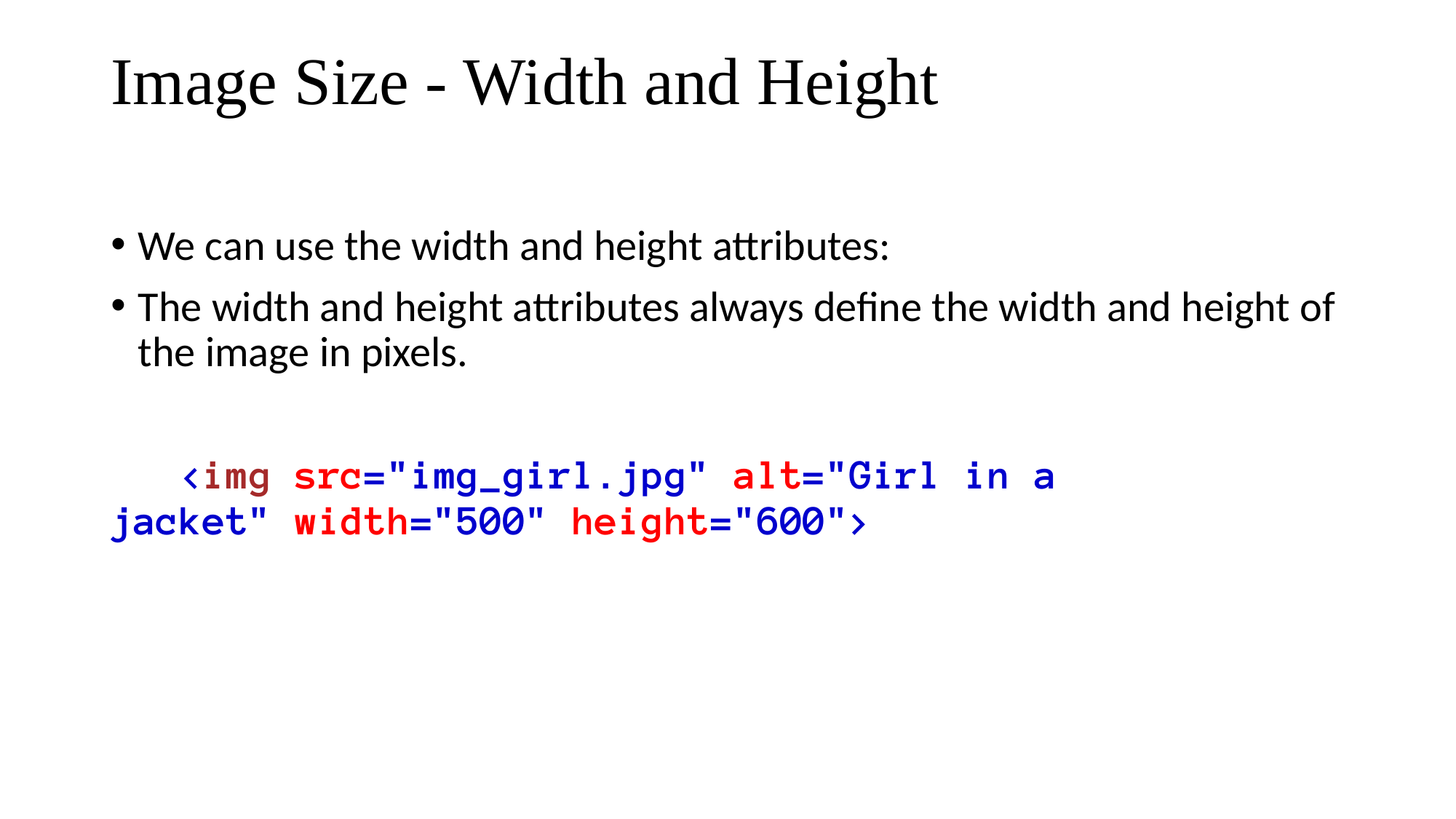

# Image Size - Width and Height
We can use the width and height attributes:
The width and height attributes always define the width and height of the image in pixels.

   <img src="img_girl.jpg" alt="Girl in a   jacket" width="500" height="600">